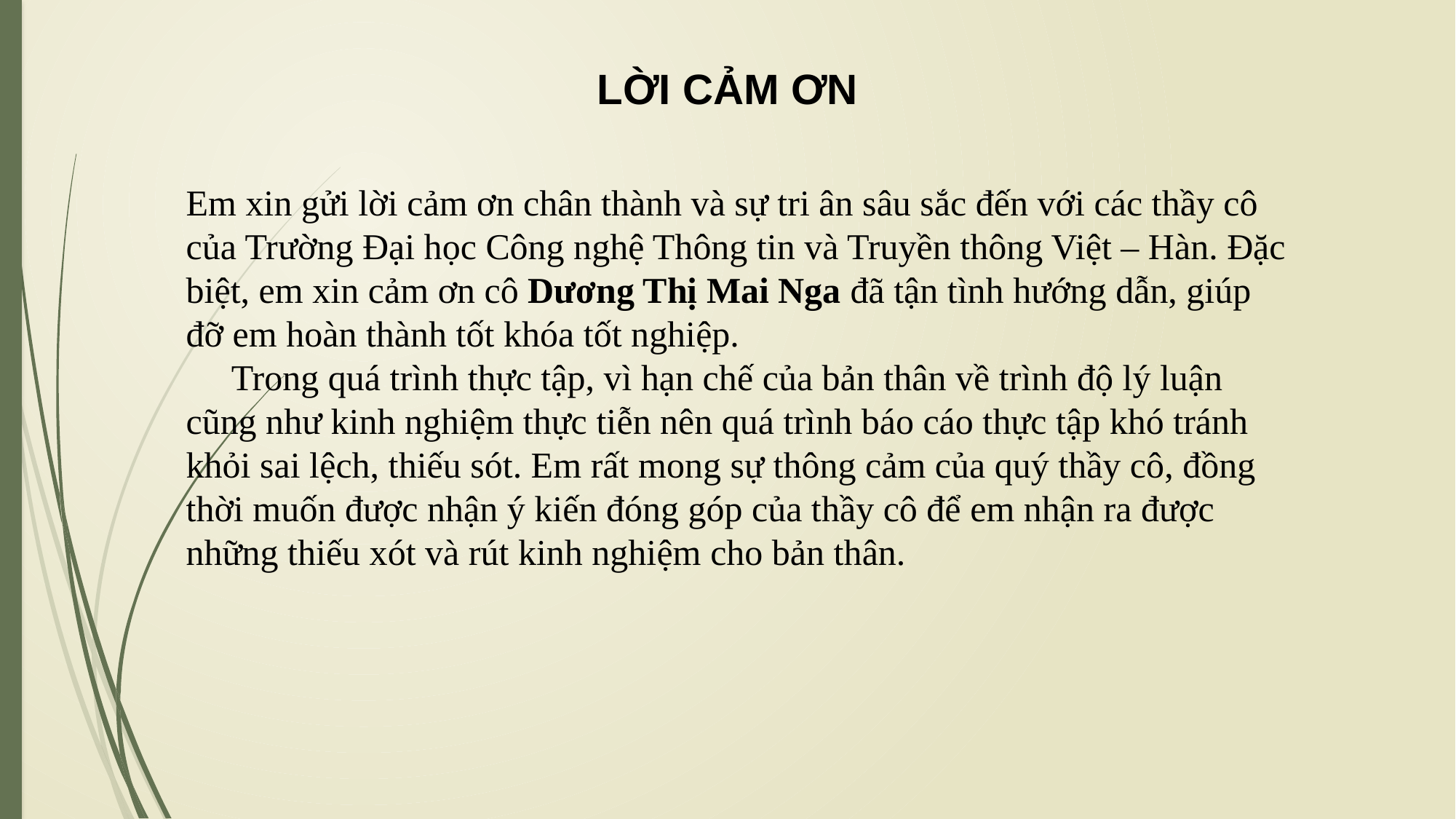

LỜI CẢM ƠN
Em xin gửi lời cảm ơn chân thành và sự tri ân sâu sắc đến với các thầy cô của Trường Đại học Công nghệ Thông tin và Truyền thông Việt – Hàn. Đặc biệt, em xin cảm ơn cô Dương Thị Mai Nga đã tận tình hướng dẫn, giúp đỡ em hoàn thành tốt khóa tốt nghiệp.
     Trong quá trình thực tập, vì hạn chế của bản thân về trình độ lý luận cũng như kinh nghiệm thực tiễn nên quá trình báo cáo thực tập khó tránh khỏi sai lệch, thiếu sót. Em rất mong sự thông cảm của quý thầy cô, đồng thời muốn được nhận ý kiến đóng góp của thầy cô để em nhận ra được những thiếu xót và rút kinh nghiệm cho bản thân.